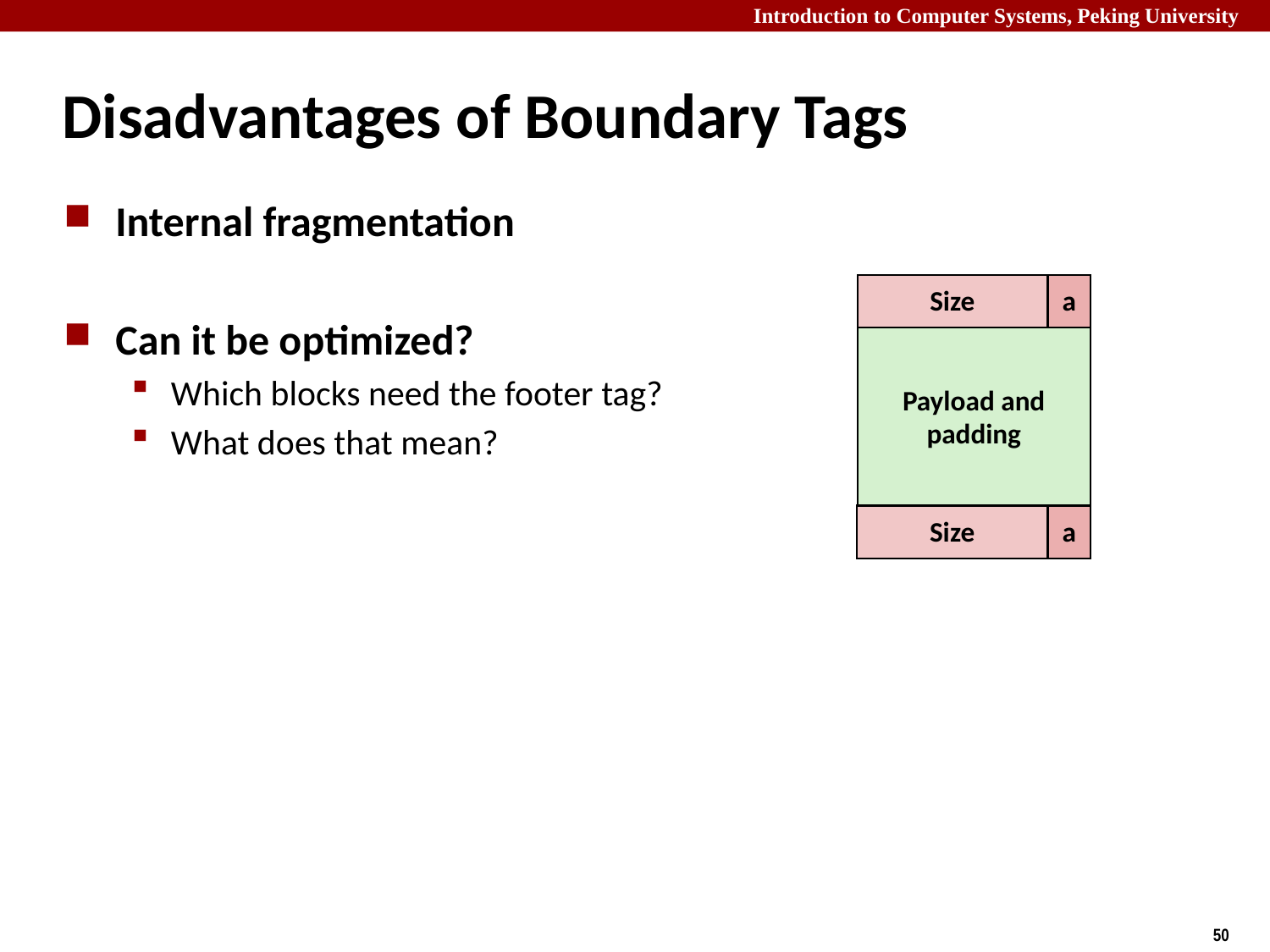

# Disadvantages of Boundary Tags
Internal fragmentation

Can it be optimized?
Which blocks need the footer tag?
What does that mean?
Size
a
Payload and
padding
Size
a